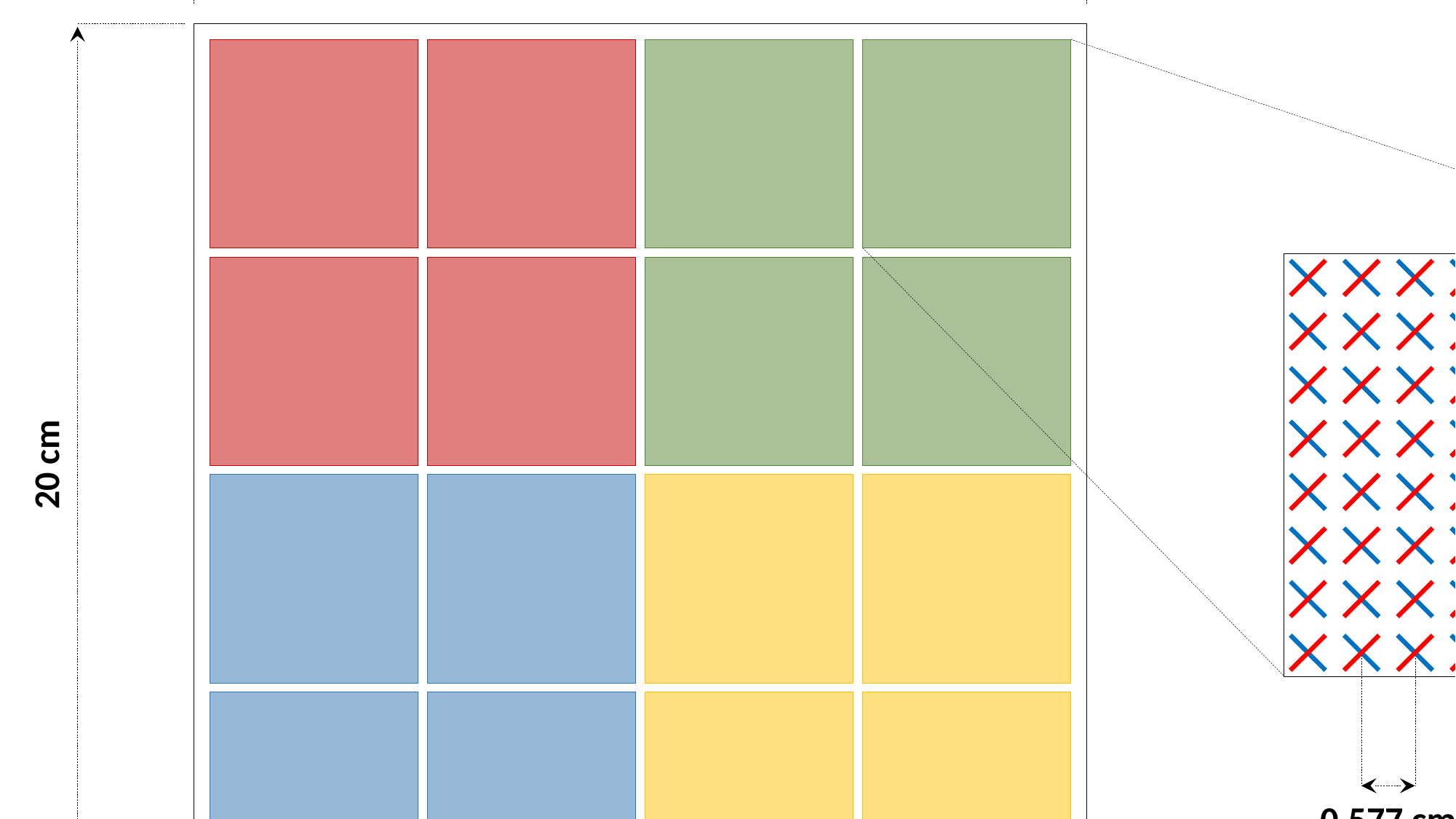

20 cm
BS

20 cm

0.577 cm

0.577 cm
HMD

TBD
CAM

TBD